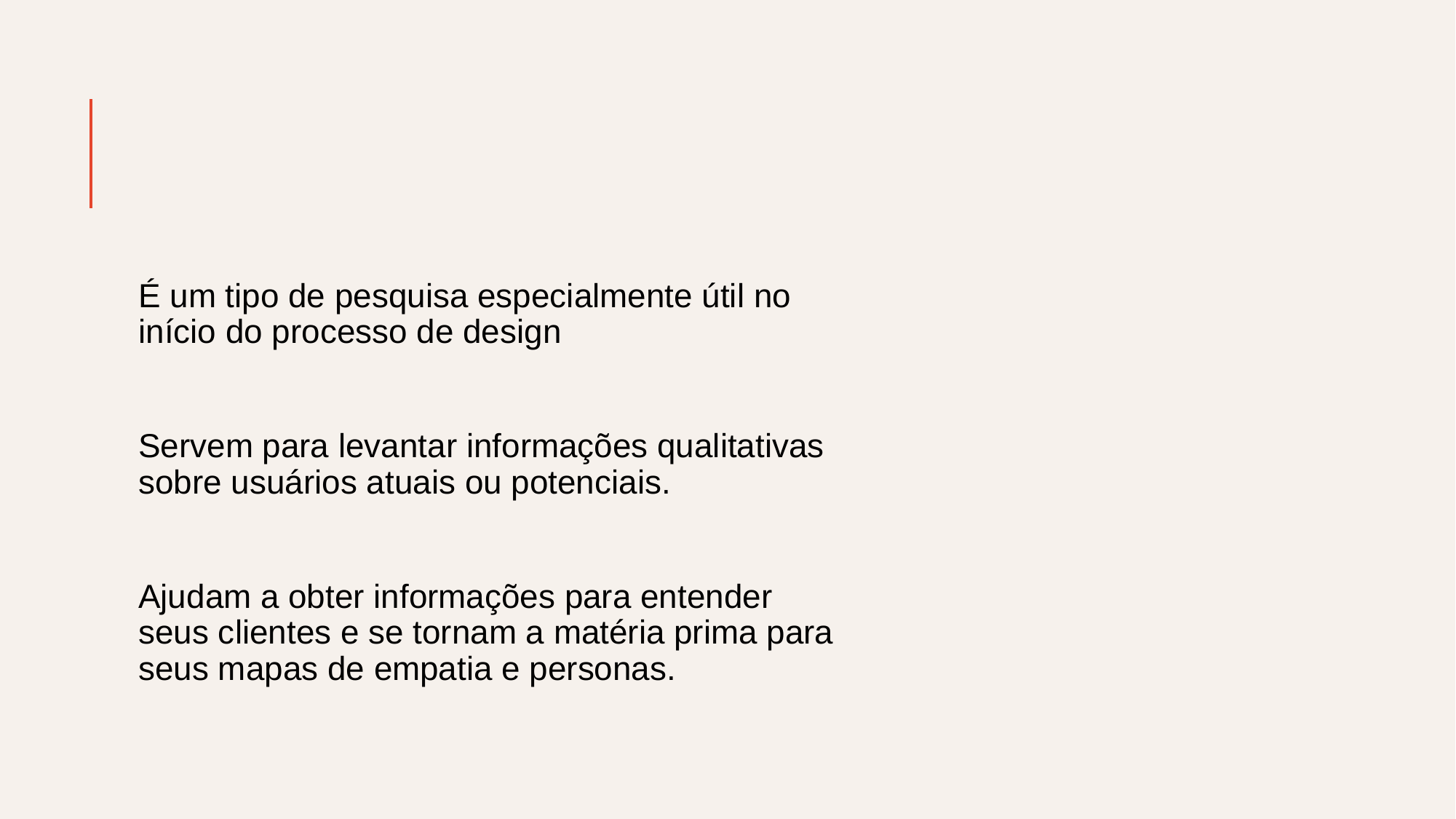

É um tipo de pesquisa especialmente útil no início do processo de design

Servem para levantar informações qualitativas sobre usuários atuais ou potenciais.

Ajudam a obter informações para entender seus clientes e se tornam a matéria prima para seus mapas de empatia e personas.